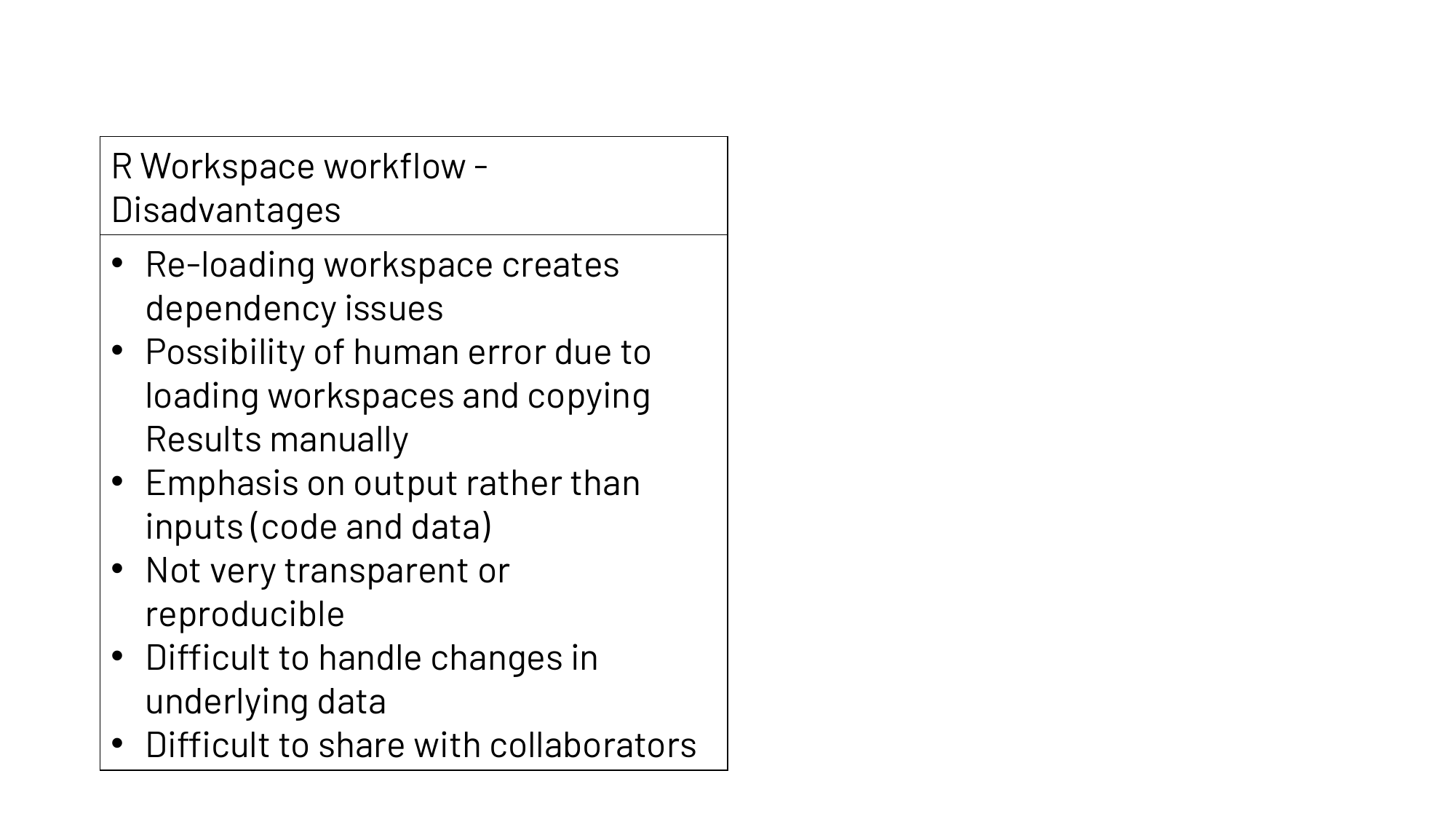

| R Workspace workflow - Disadvantages |
| --- |
| Re-loading workspace creates dependency issues Possibility of human error due to loading workspaces and copying Results manually Emphasis on output rather than inputs (code and data) Not very transparent or reproducible Difficult to handle changes in underlying data Difficult to share with collaborators |